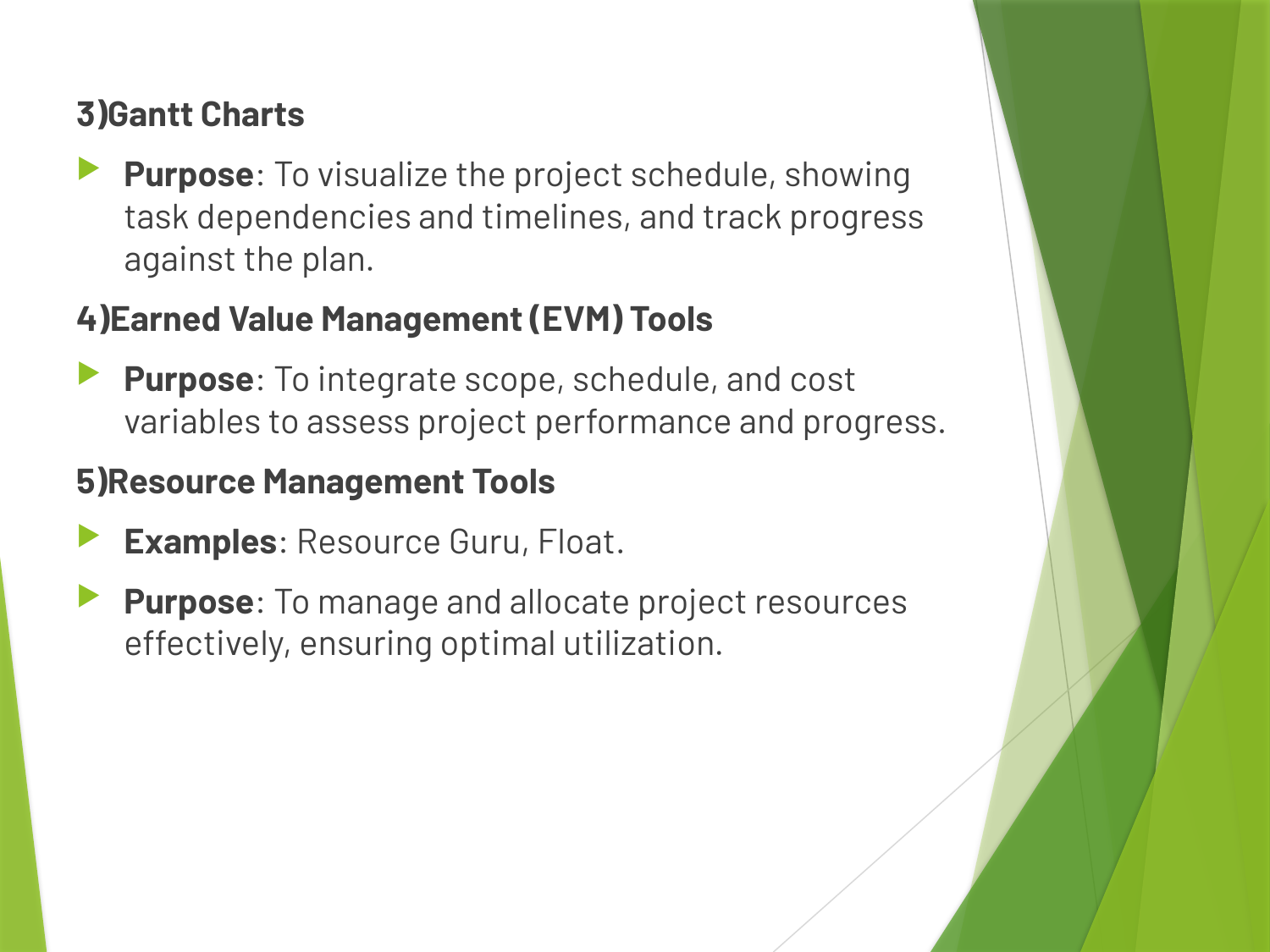

3)Gantt Charts
Purpose: To visualize the project schedule, showing task dependencies and timelines, and track progress against the plan.
4)Earned Value Management (EVM) Tools
Purpose: To integrate scope, schedule, and cost variables to assess project performance and progress.
5)Resource Management Tools
Examples: Resource Guru, Float.
Purpose: To manage and allocate project resources effectively, ensuring optimal utilization.